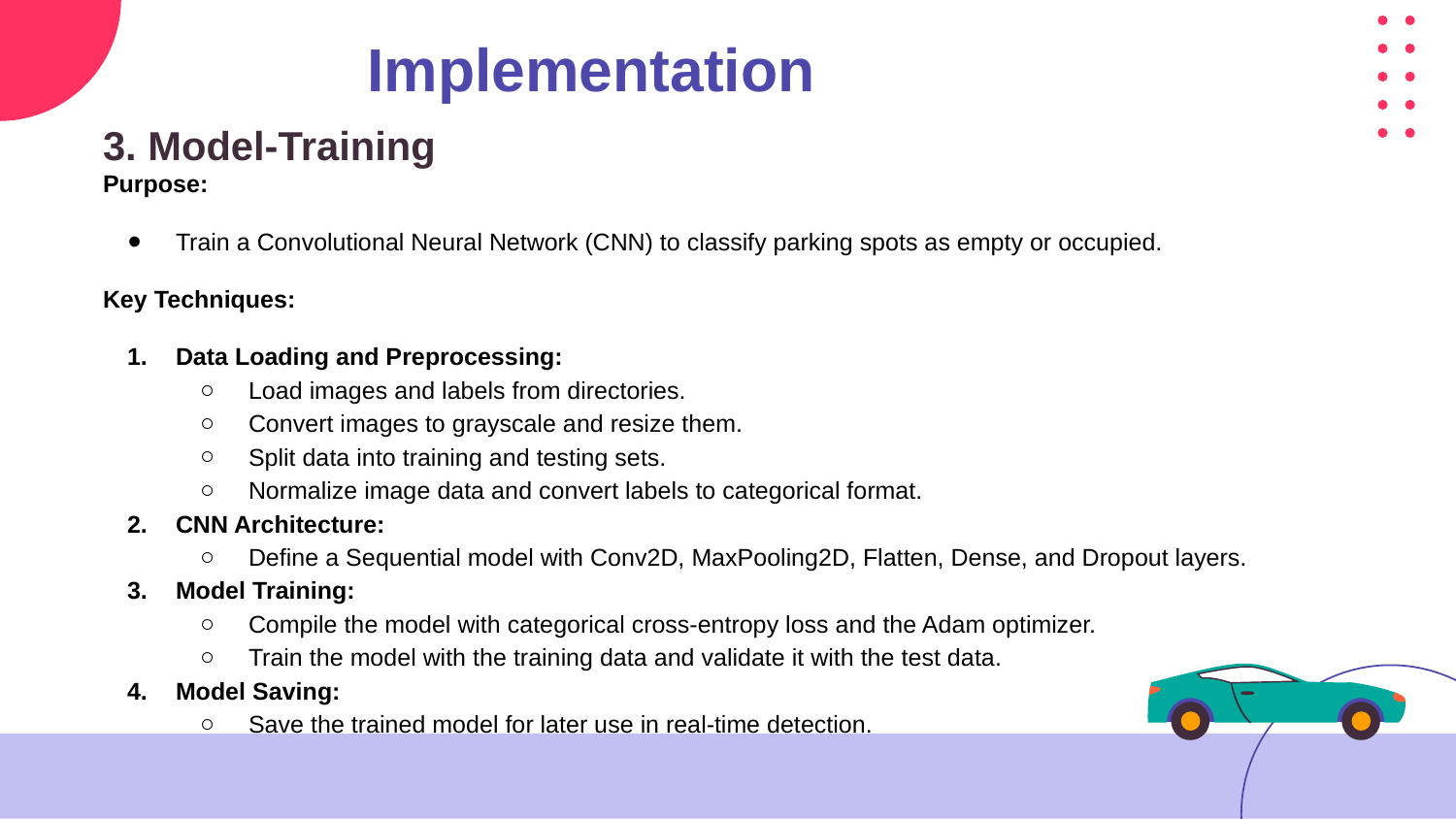

# Implementation
3. Model-Training
Purpose:
Train a Convolutional Neural Network (CNN) to classify parking spots as empty or occupied.
Key Techniques:
Data Loading and Preprocessing:
Load images and labels from directories.
Convert images to grayscale and resize them.
Split data into training and testing sets.
Normalize image data and convert labels to categorical format.
CNN Architecture:
Define a Sequential model with Conv2D, MaxPooling2D, Flatten, Dense, and Dropout layers.
Model Training:
Compile the model with categorical cross-entropy loss and the Adam optimizer.
Train the model with the training data and validate it with the test data.
Model Saving:
Save the trained model for later use in real-time detection.